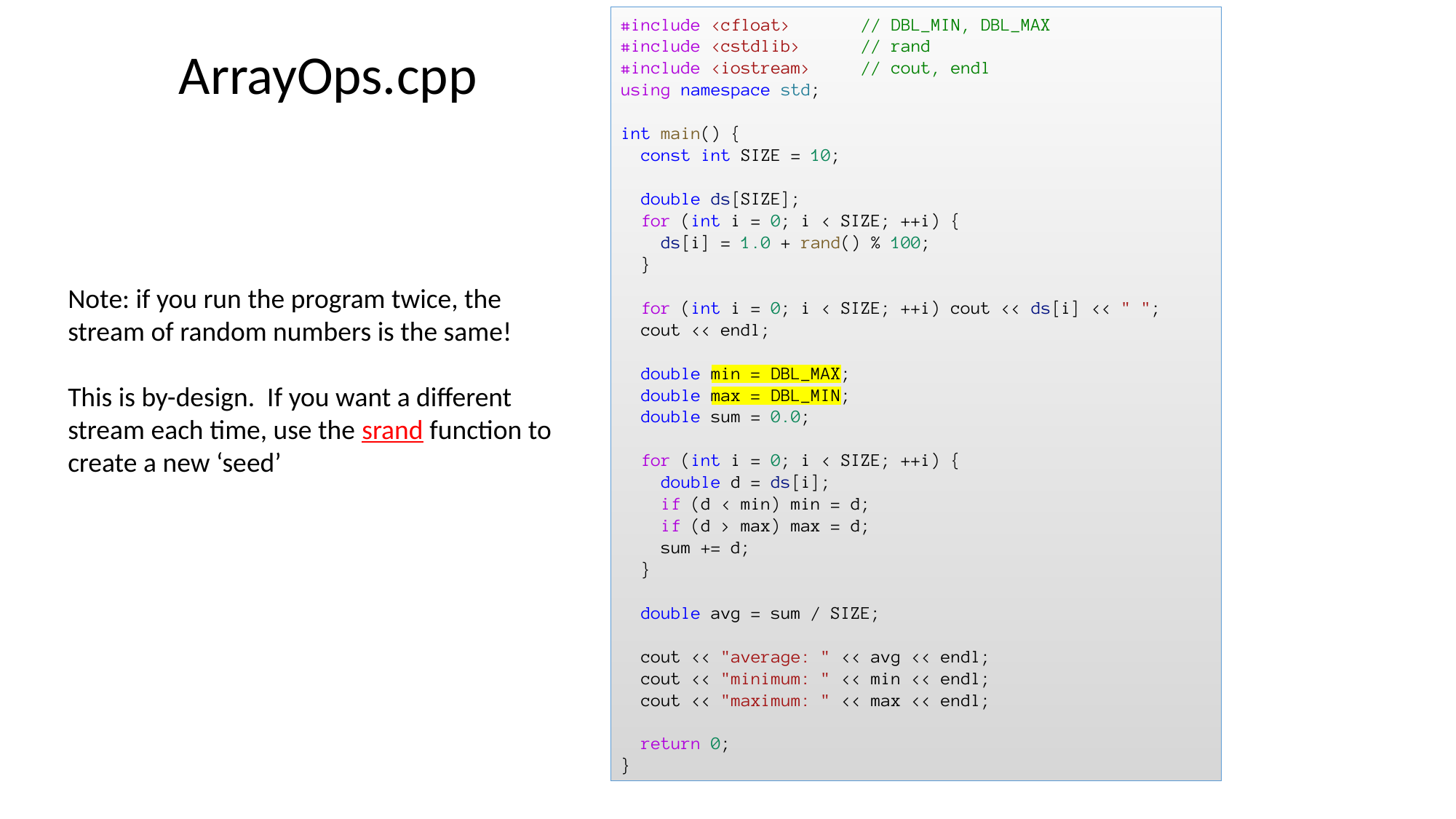

#include <cfloat>       // DBL_MIN, DBL_MAX
#include <cstdlib>      // rand
#include <iostream>     // cout, endl
using namespace std;
int main() {
  const int SIZE = 10;
  double ds[SIZE];
  for (int i = 0; i < SIZE; ++i) {
    ds[i] = 1.0 + rand() % 100;
  }
  for (int i = 0; i < SIZE; ++i) cout << ds[i] << " ";
  cout << endl;
  double min = DBL_MAX;
  double max = DBL_MIN;
  double sum = 0.0;
  for (int i = 0; i < SIZE; ++i) {
    double d = ds[i];
    if (d < min) min = d;
    if (d > max) max = d;
    sum += d;
  }
  double avg = sum / SIZE;
  cout << "average: " << avg << endl;
  cout << "minimum: " << min << endl;
  cout << "maximum: " << max << endl;
  return 0;
}
ArrayOps.cpp
Note: if you run the program twice, the stream of random numbers is the same!

This is by-design.  If you want a different stream each time, use the srand function to create a new ‘seed’